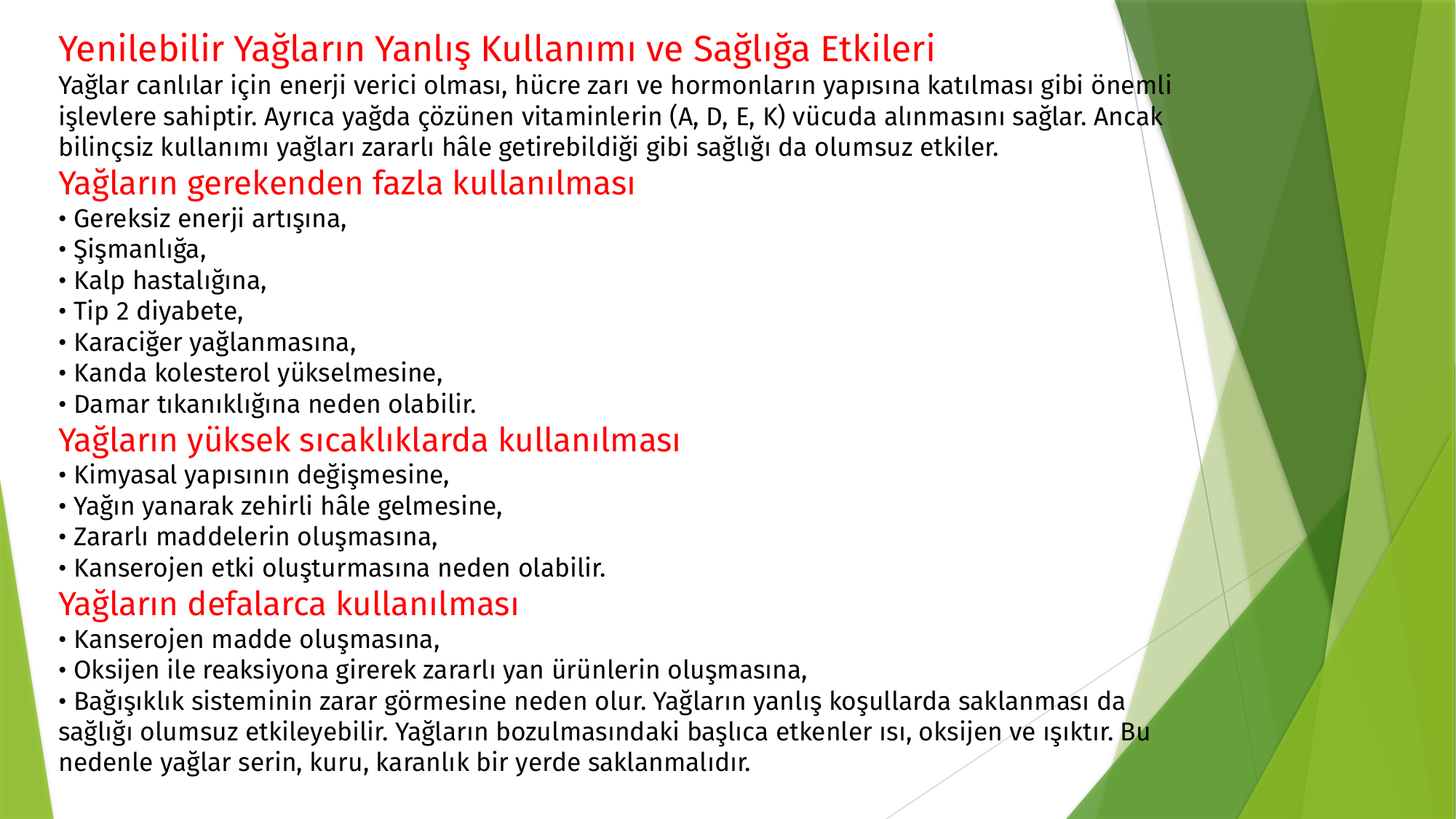

Yenilebilir Yağların Yanlış Kullanımı ve Sağlığa Etkileri
Yağlar canlılar için enerji verici olması, hücre zarı ve hormonların yapısına katılması gibi önemli işlevlere sahiptir. Ayrıca yağda çözünen vitaminlerin (A, D, E, K) vücuda alınmasını sağlar. Ancak bilinçsiz kullanımı yağları zararlı hâle getirebildiği gibi sağlığı da olumsuz etkiler.
Yağların gerekenden fazla kullanılması
• Gereksiz enerji artışına,
• Şişmanlığa,
• Kalp hastalığına,
• Tip 2 diyabete,
• Karaciğer yağlanmasına,
• Kanda kolesterol yükselmesine,
• Damar tıkanıklığına neden olabilir.
Yağların yüksek sıcaklıklarda kullanılması
• Kimyasal yapısının değişmesine,
• Yağın yanarak zehirli hâle gelmesine,
• Zararlı maddelerin oluşmasına,
• Kanserojen etki oluşturmasına neden olabilir.
Yağların defalarca kullanılması
• Kanserojen madde oluşmasına,
• Oksijen ile reaksiyona girerek zararlı yan ürünlerin oluşmasına,
• Bağışıklık sisteminin zarar görmesine neden olur. Yağların yanlış koşullarda saklanması da sağlığı olumsuz etkileyebilir. Yağların bozulmasındaki başlıca etkenler ısı, oksijen ve ışıktır. Bu nedenle yağlar serin, kuru, karanlık bir yerde saklanmalıdır.